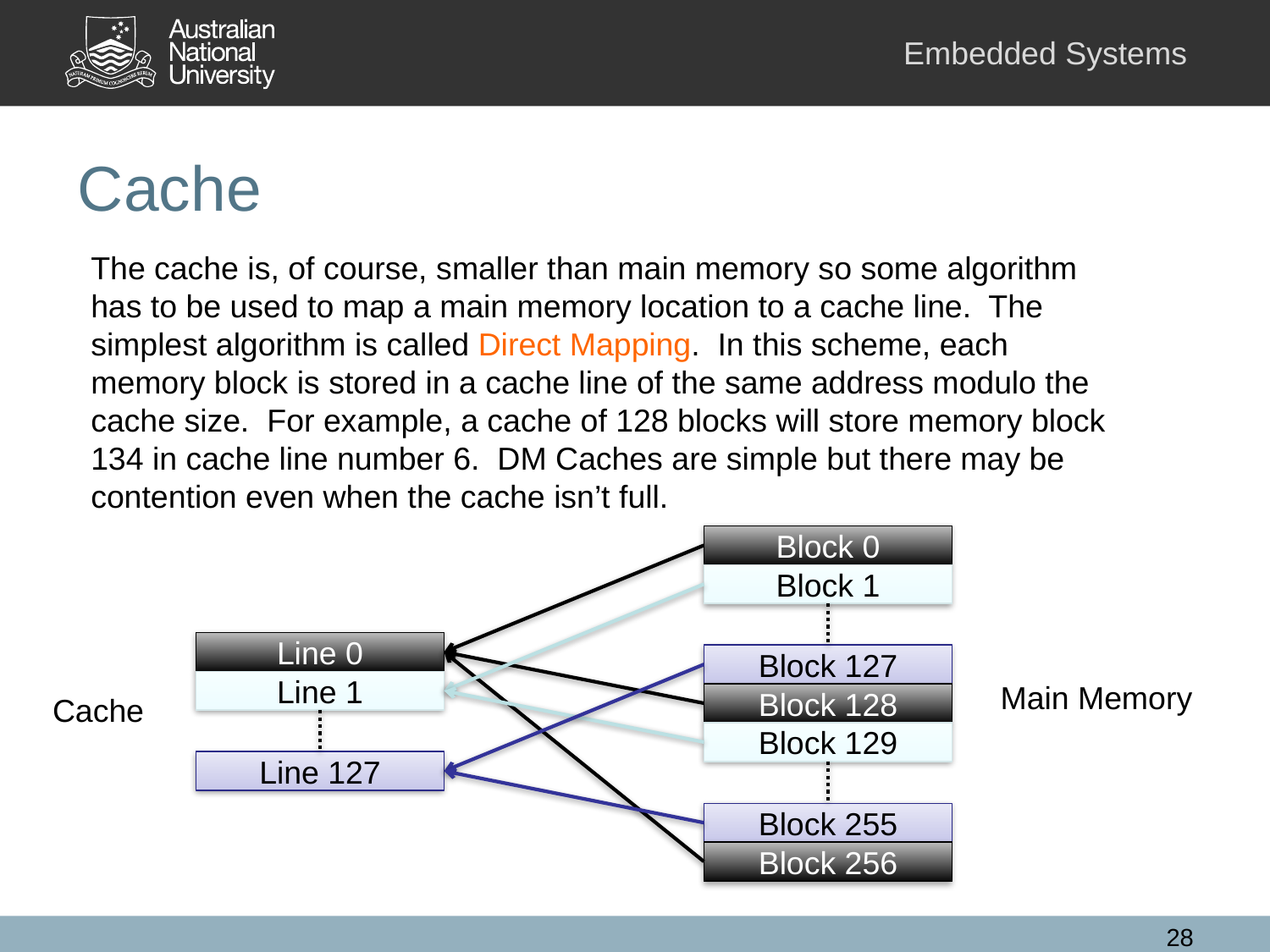

# Cache
The cache is, of course, smaller than main memory so some algorithm has to be used to map a main memory location to a cache line.  The simplest algorithm is called Direct Mapping.  In this scheme, each memory block is stored in a cache line of the same address modulo the cache size.  For example, a cache of 128 blocks will store memory block 134 in cache line number 6.  DM Caches are simple but there may be contention even when the cache isn’t full.
Block 0
Block 1
Line 0
Block 127
Line 1
Main Memory
Block 128
Cache
Block 129
Line 127
Block 255
Block 256
28